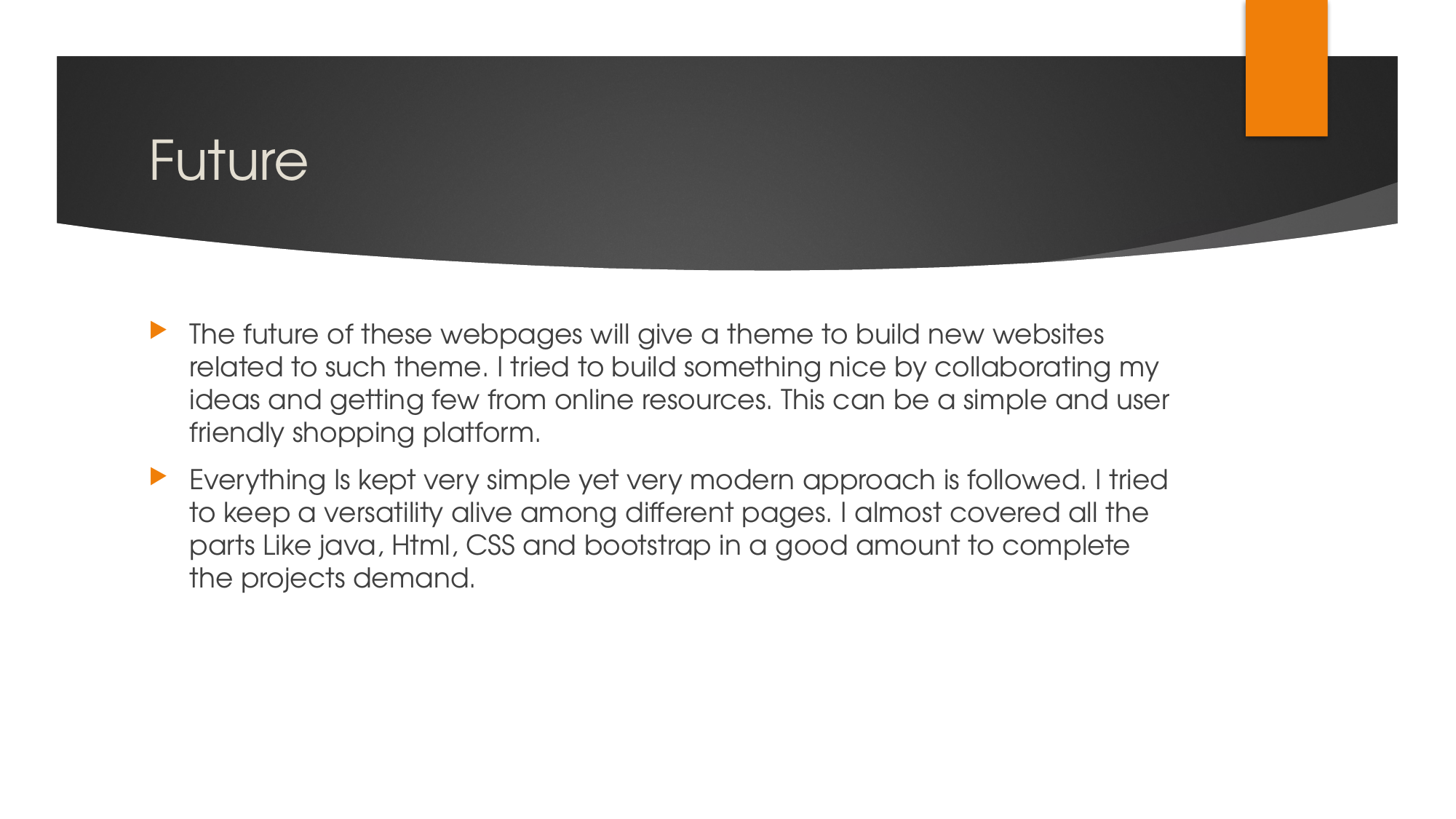

# Future
The future of these webpages will give a theme to build new websites related to such theme. I tried to build something nice by collaborating my ideas and getting few from online resources. This can be a simple and user friendly shopping platform.
Everything Is kept very simple yet very modern approach is followed. I tried to keep a versatility alive among different pages. I almost covered all the parts Like java, Html, CSS and bootstrap in a good amount to complete the projects demand.